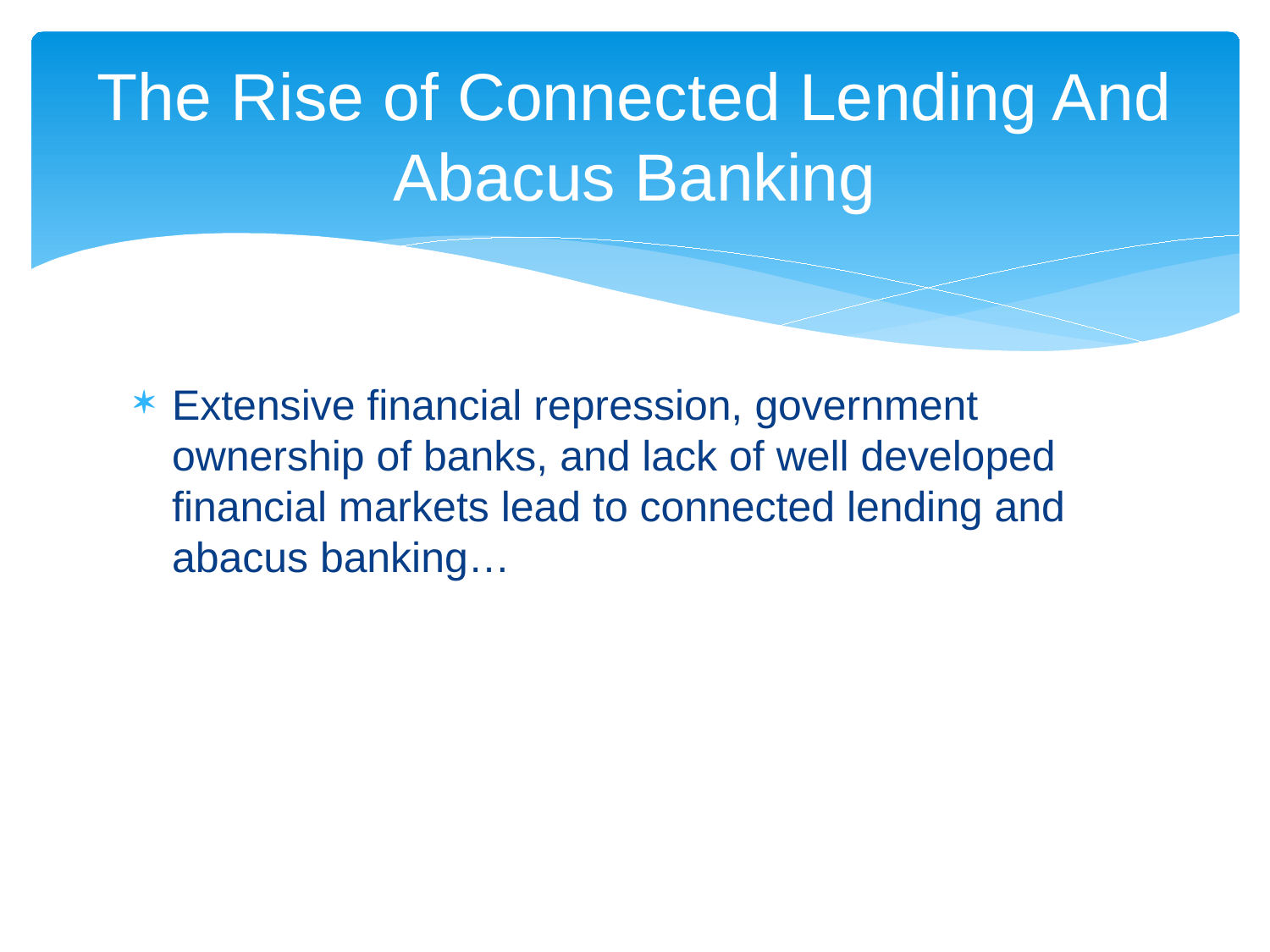

# The Rise of Connected Lending And Abacus Banking
Extensive financial repression, government ownership of banks, and lack of well developed financial markets lead to connected lending and abacus banking…